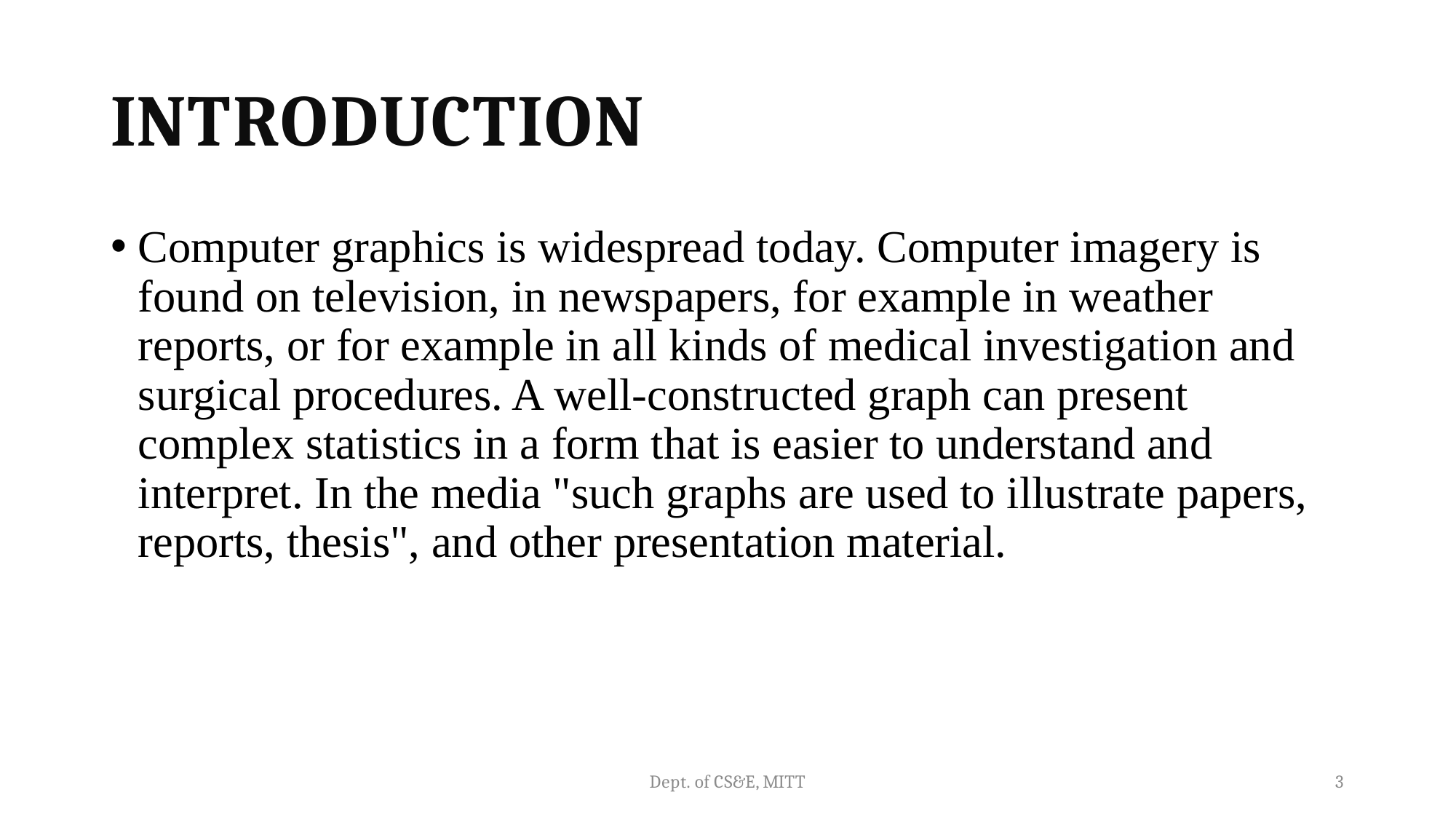

# INTRODUCTION
Computer graphics is widespread today. Computer imagery is found on television, in newspapers, for example in weather reports, or for example in all kinds of medical investigation and surgical procedures. A well-constructed graph can present complex statistics in a form that is easier to understand and interpret. In the media "such graphs are used to illustrate papers, reports, thesis", and other presentation material.
Dept. of CS&E, MITT
3
Computer graphics laboratory with mini-Project – 18CSl67